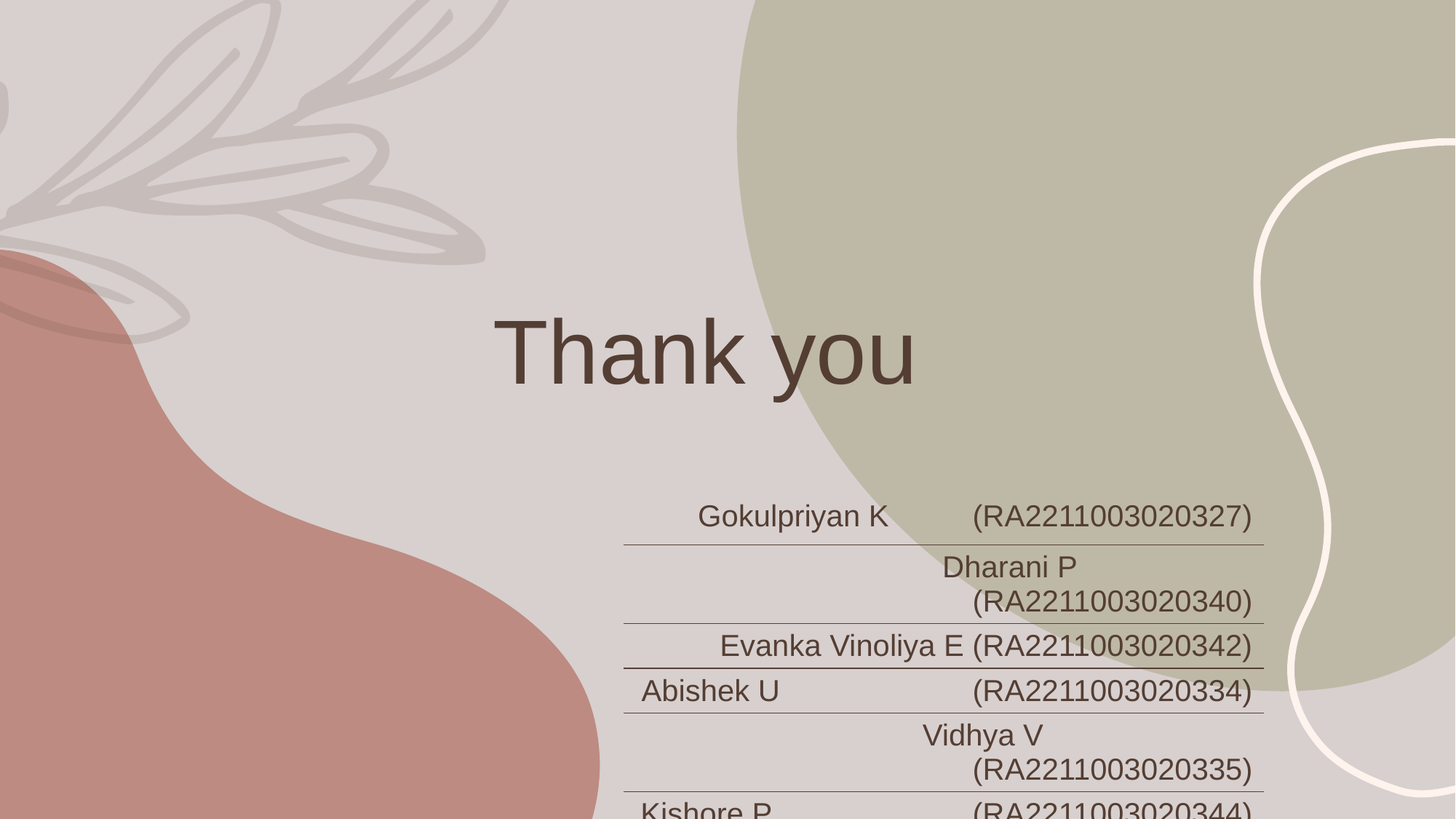

# Thank you
| Gokulpriyan K (RA2211003020327) |
| --- |
| Dharani P (RA2211003020340) |
| Evanka Vinoliya E (RA2211003020342) |
| Abishek U (RA2211003020334) |
| Vidhya V (RA2211003020335) |
| Kishore P (RA2211003020344) |